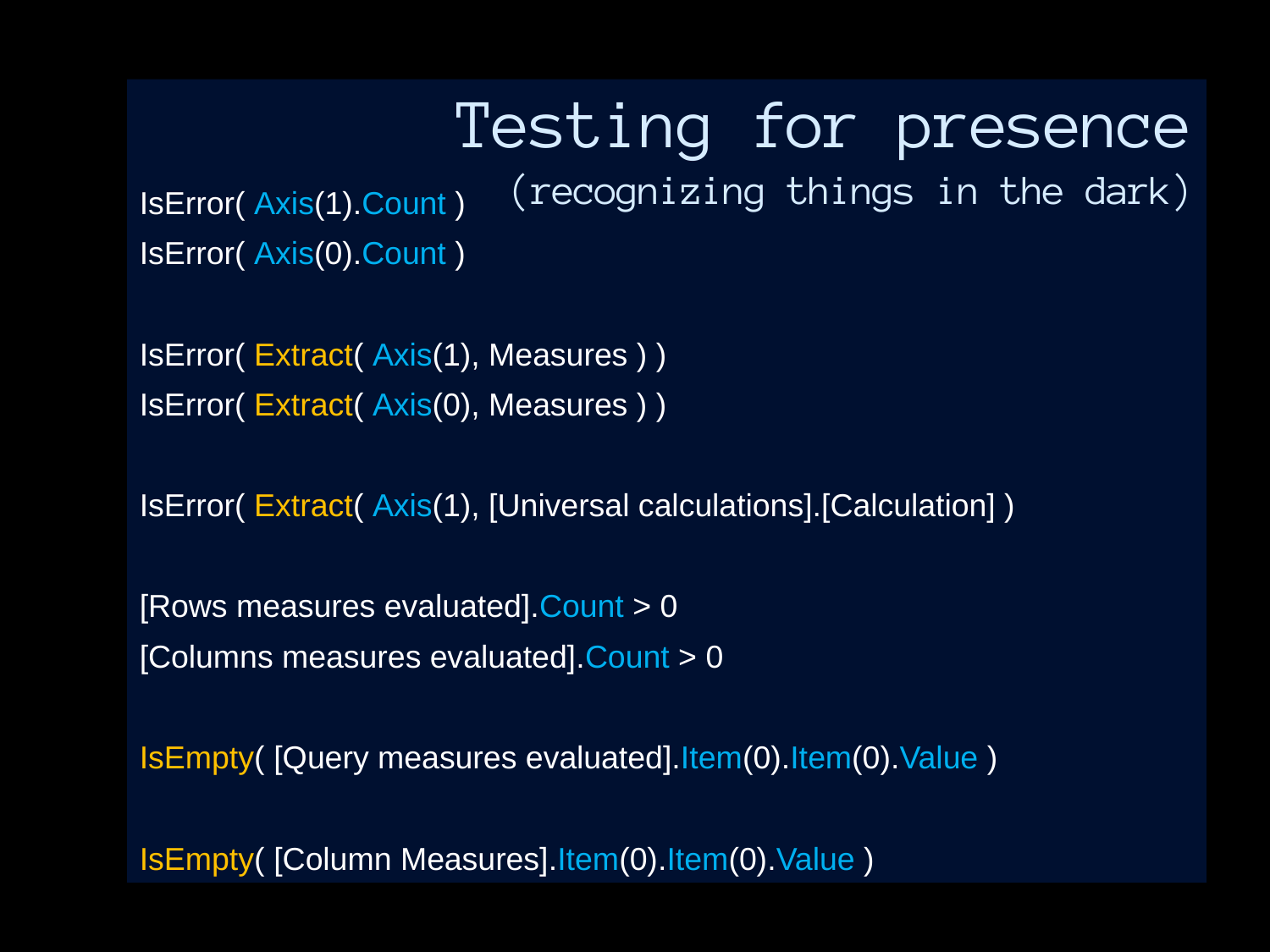

# Testing for presence (recognizing things in the dark)

IsError( Axis(1).Count )
IsError( Axis(0).Count )

IsError( Extract( Axis(1), Measures ) )
IsError( Extract( Axis(0), Measures ) )

IsError( Extract( Axis(1), [Universal calculations].[Calculation] )

[Rows measures evaluated].Count > 0
[Columns measures evaluated].Count > 0

IsEmpty( [Query measures evaluated].Item(0).Item(0).Value )

IsEmpty( [Column Measures].Item(0).Item(0).Value )